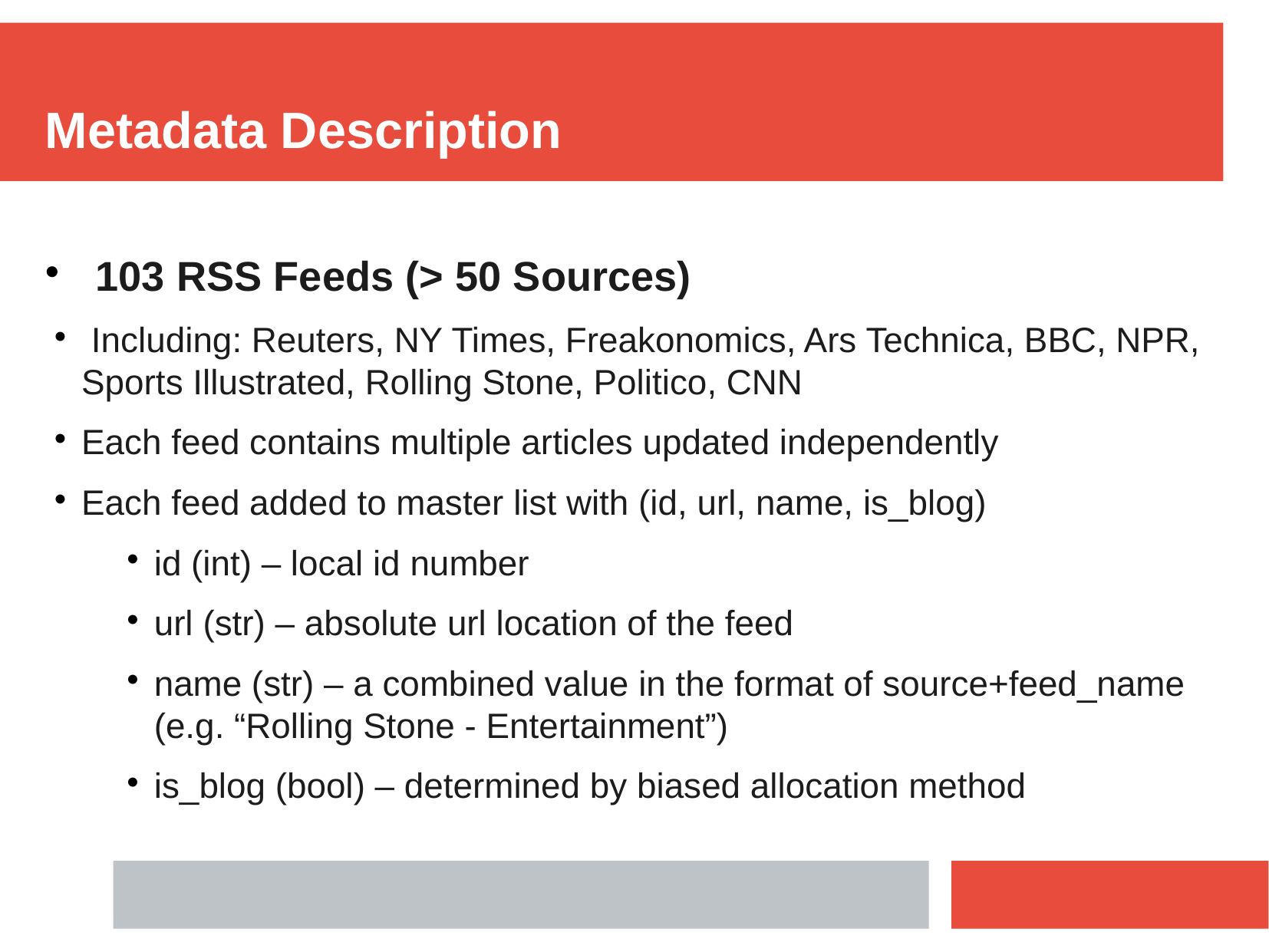

Metadata Description
  103 RSS Feeds (> 50 Sources)
 Including: Reuters, NY Times, Freakonomics, Ars Technica, BBC, NPR, Sports Illustrated, Rolling Stone, Politico, CNN
Each feed contains multiple articles updated independently
Each feed added to master list with (id, url, name, is_blog)
id (int) – local id number
url (str) – absolute url location of the feed
name (str) – a combined value in the format of source+feed_name (e.g. “Rolling Stone - Entertainment”)
is_blog (bool) – determined by biased allocation method